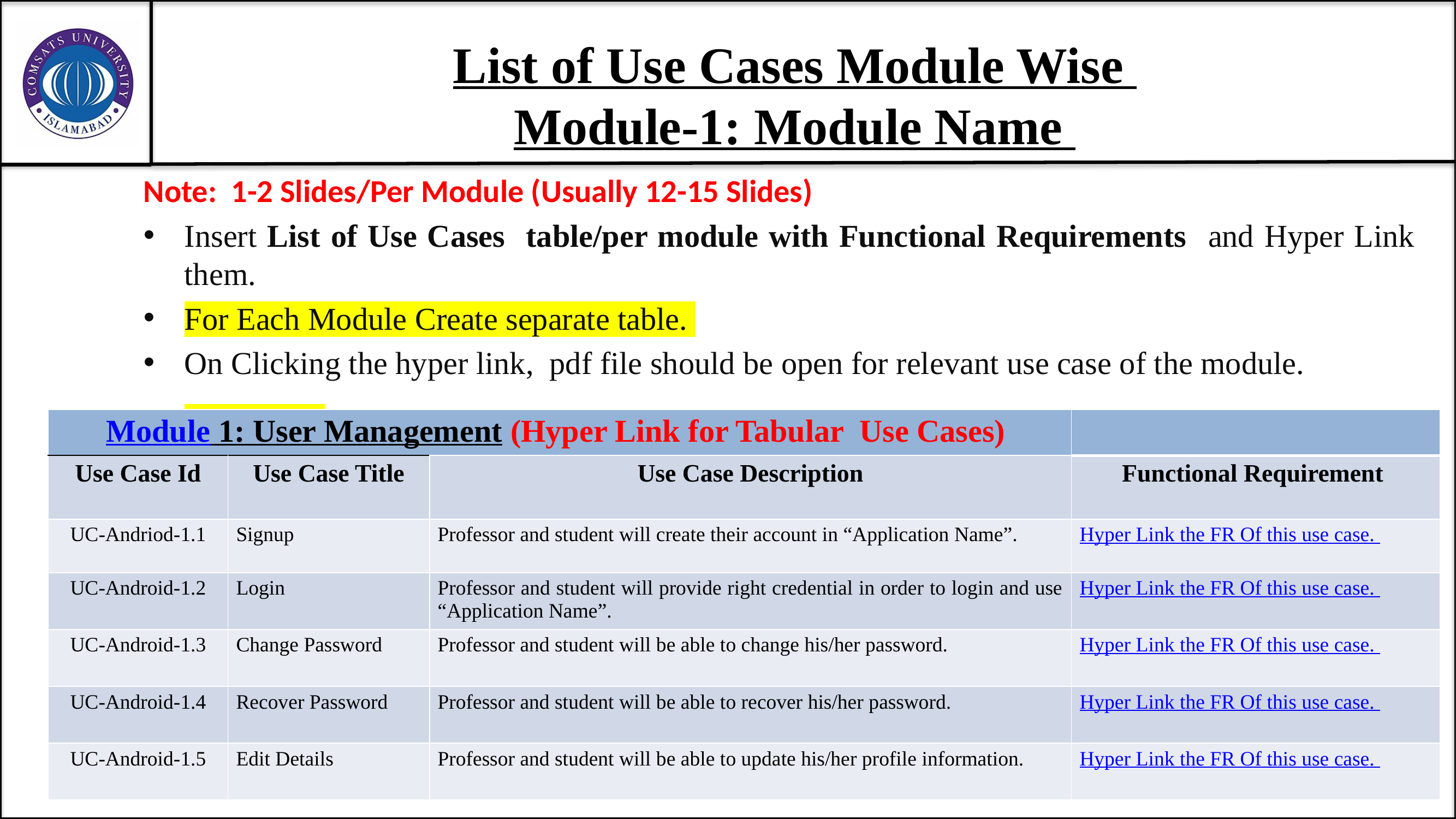

# List of Use Cases Module Wise Module-1: Module Name
Note:  1-2 Slides/Per Module (Usually 12-15 Slides)
Insert List of Use Cases  table/per module with Functional Requirements  and Hyper Link them.
For Each Module Create separate table.
On Clicking the hyper link,  pdf file should be open for relevant use case of the module.

Example:

| Module 1: User Management (Hyper Link for Tabular Use Cases) |  |  |  |
| --- | --- | --- | --- |
| Use Case Id | Use Case Title | Use Case Description | Functional Requirement |
| UC-Andriod-1.1 | Signup | Professor and student will create their account in “Application Name”. | Hyper Link the FR Of this use case. |
| UC-Android-1.2 | Login | Professor and student will provide right credential in order to login and use “Application Name”. | Hyper Link the FR Of this use case. |
| UC-Android-1.3 | Change Password | Professor and student will be able to change his/her password. | Hyper Link the FR Of this use case. |
| UC-Android-1.4 | Recover Password | Professor and student will be able to recover his/her password. | Hyper Link the FR Of this use case. |
| UC-Android-1.5 | Edit Details | Professor and student will be able to update his/her profile information. | Hyper Link the FR Of this use case. |